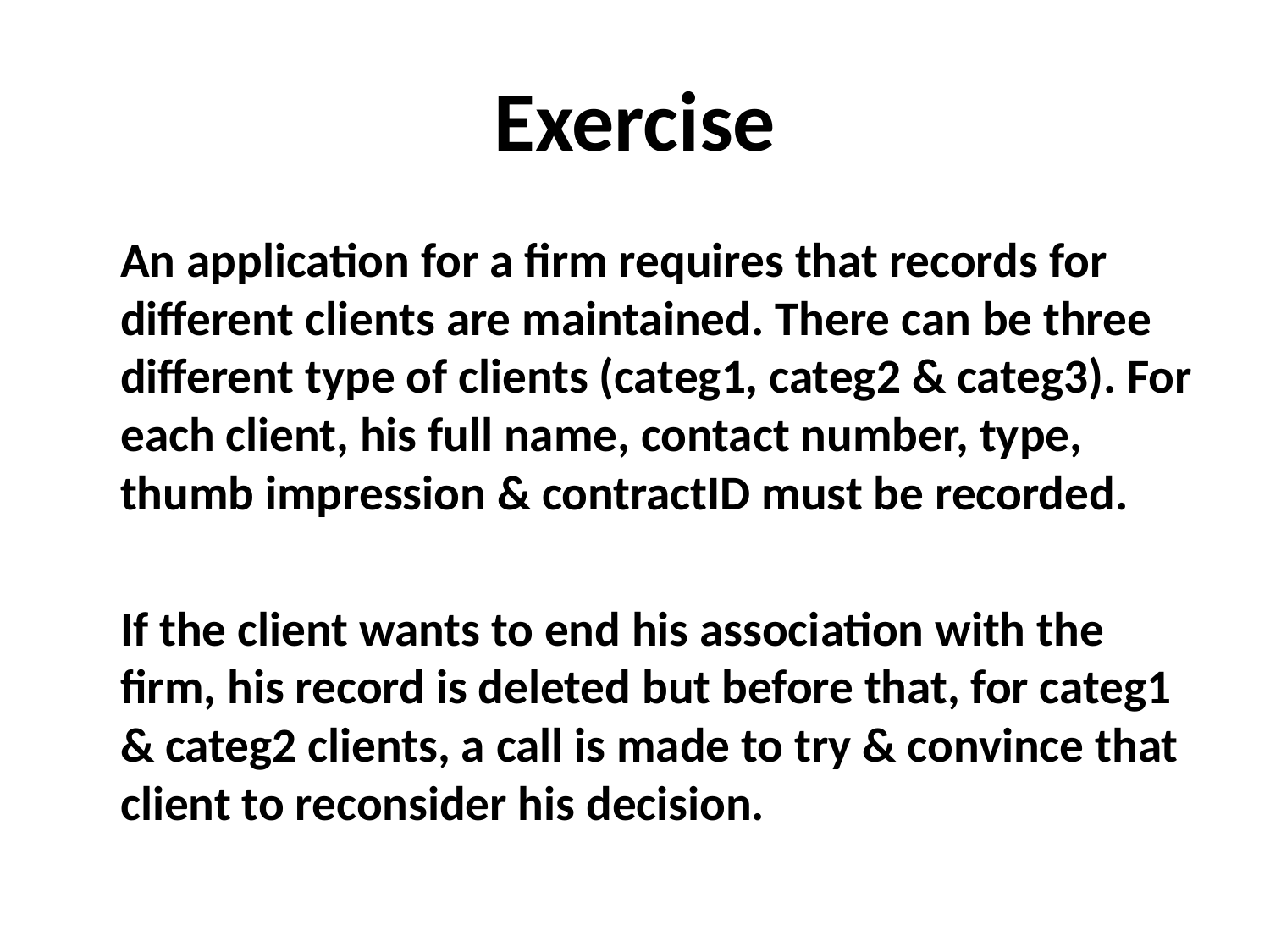

# Exercise
	An application for a firm requires that records for different clients are maintained. There can be three different type of clients (categ1, categ2 & categ3). For each client, his full name, contact number, type, thumb impression & contractID must be recorded.

	If the client wants to end his association with the firm, his record is deleted but before that, for categ1 & categ2 clients, a call is made to try & convince that client to reconsider his decision.